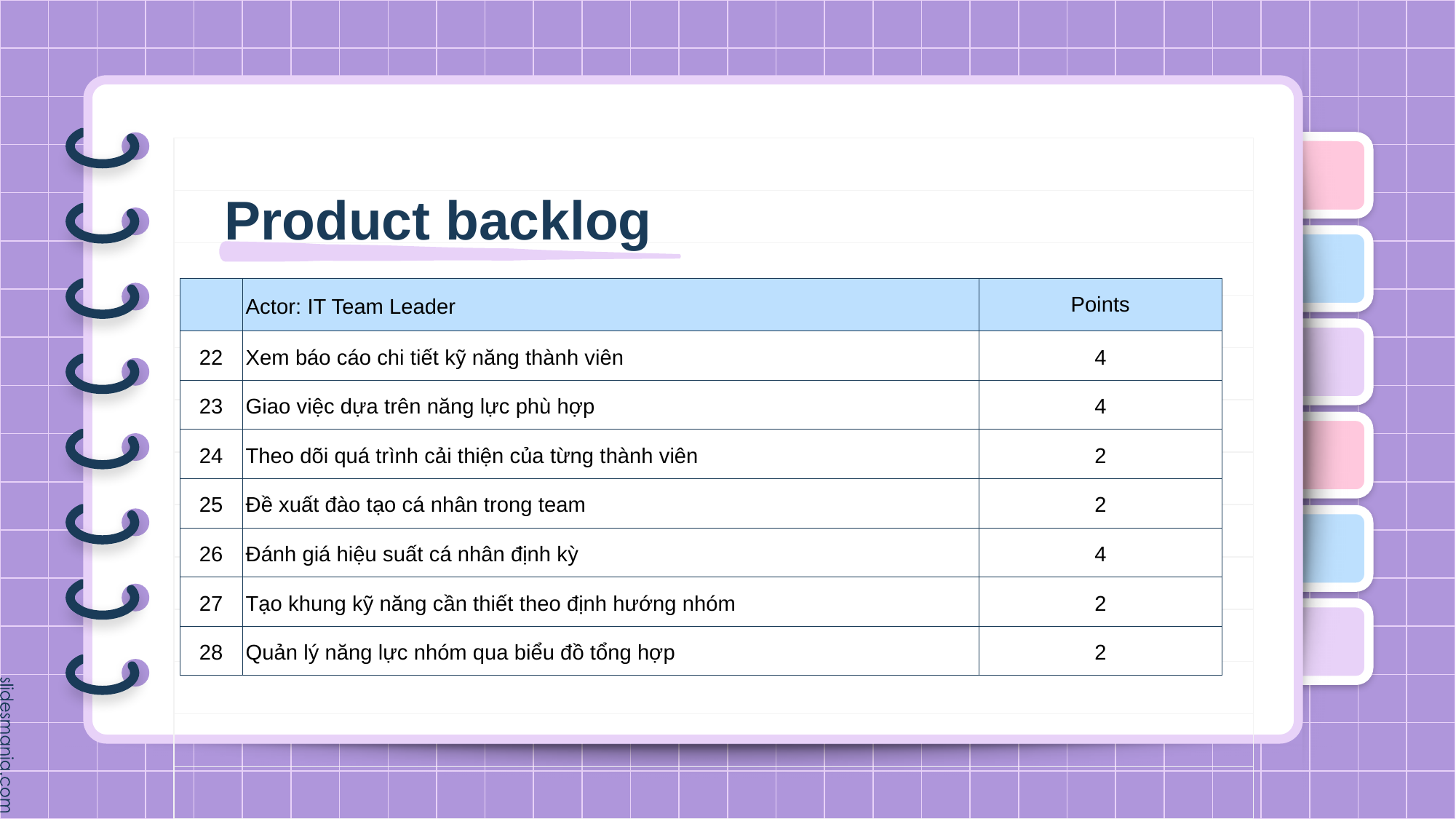

# Product backlog

|  | Actor: IT Team Leader | Points |
| --- | --- | --- |
| 22 | Xem báo cáo chi tiết kỹ năng thành viên | 4 |
| 23 | Giao việc dựa trên năng lực phù hợp | 4 |
| 24 | Theo dõi quá trình cải thiện của từng thành viên | 2 |
| 25 | Đề xuất đào tạo cá nhân trong team | 2 |
| 26 | Đánh giá hiệu suất cá nhân định kỳ | 4 |
| 27 | Tạo khung kỹ năng cần thiết theo định hướng nhóm | 2 |
| 28 | Quản lý năng lực nhóm qua biểu đồ tổng hợp | 2 |